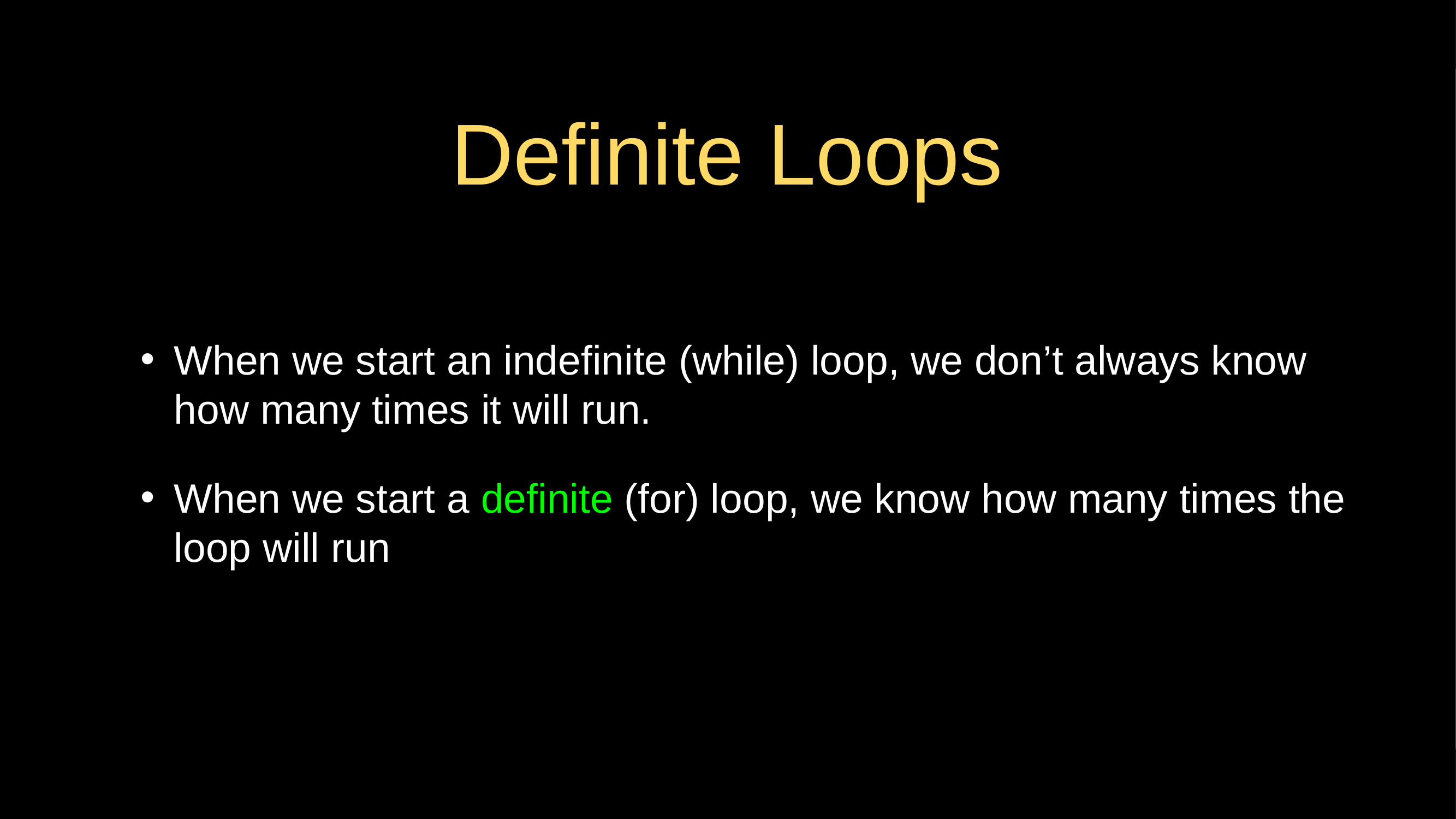

# Definite Loops

When we start an indefinite (while) loop, we don’t always know how many times it will run.
When we start a definite (for) loop, we know how many times the loop will run